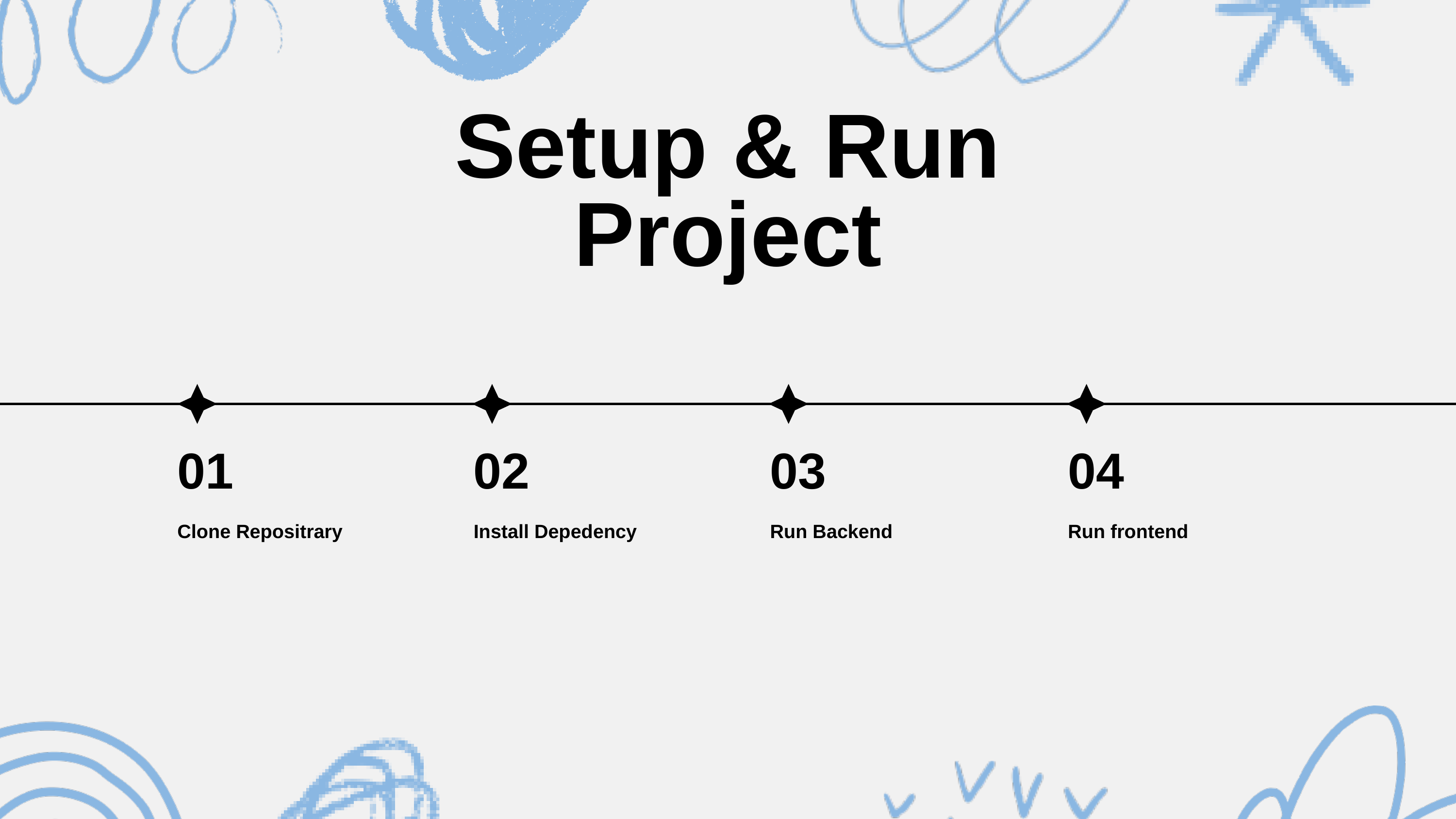

Setup & Run Project

01
02
03
04
Clone Repositrary

Install Depedency

Run Backend

Run frontend